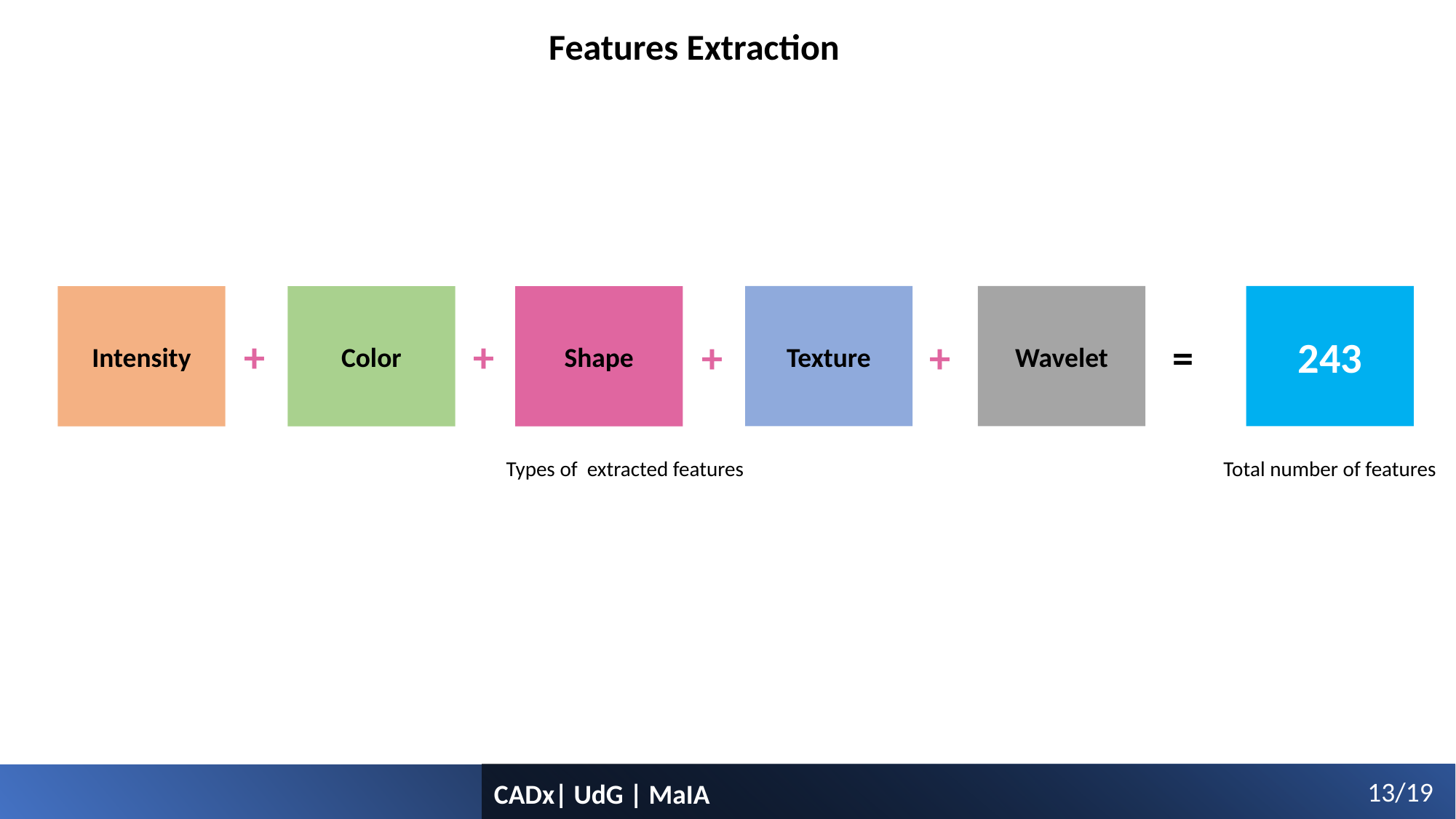

Features Extraction
Texture
Wavelet
243
Intensity
Shape
Color
+
+
+
+
=
Types of  extracted features
Total number of features

13/19
CADx| UdG | MaIA